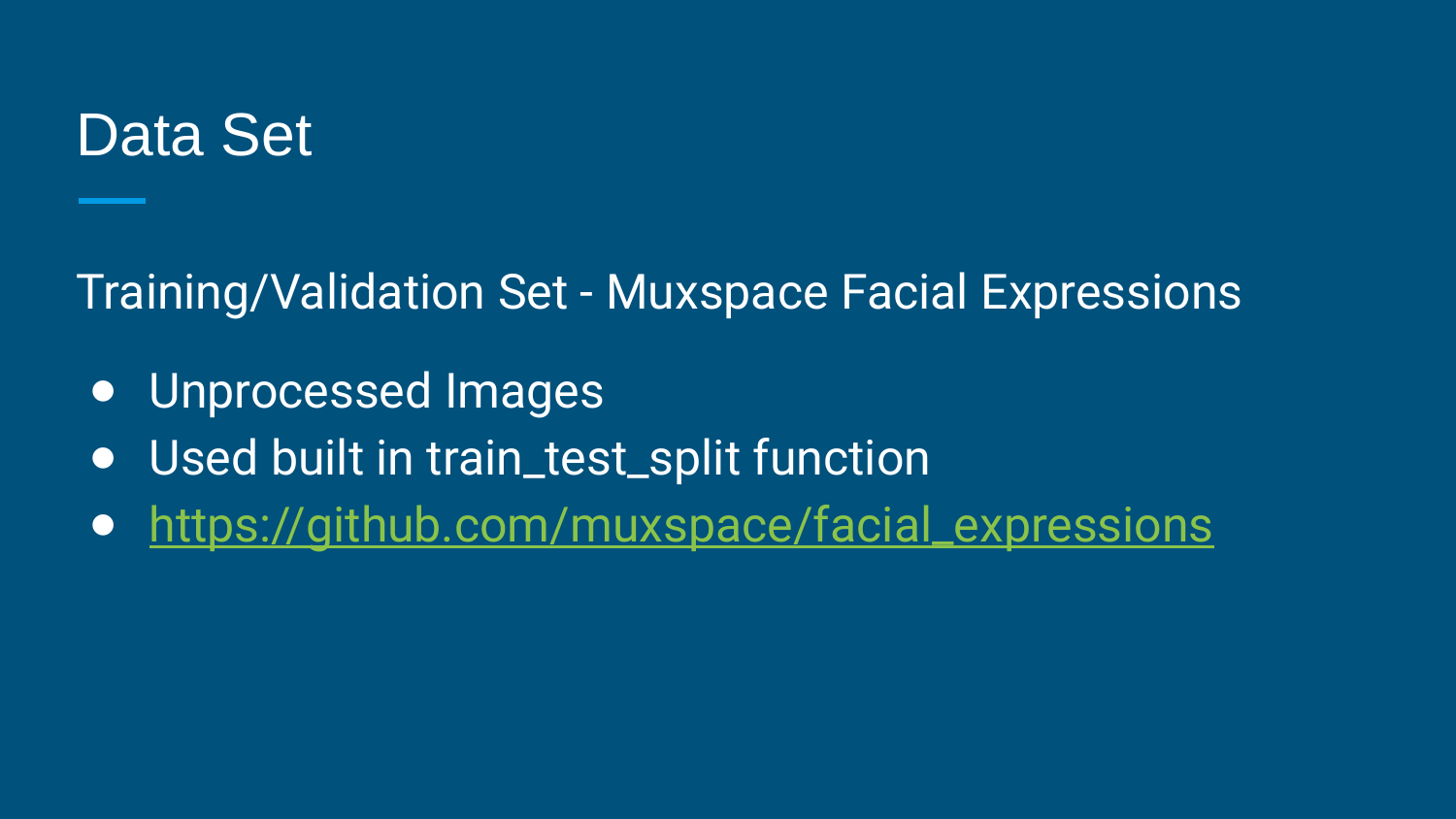

# Data Set
Training/Validation Set - Muxspace Facial Expressions
Unprocessed Images
Used built in train_test_split function
https://github.com/muxspace/facial_expressions